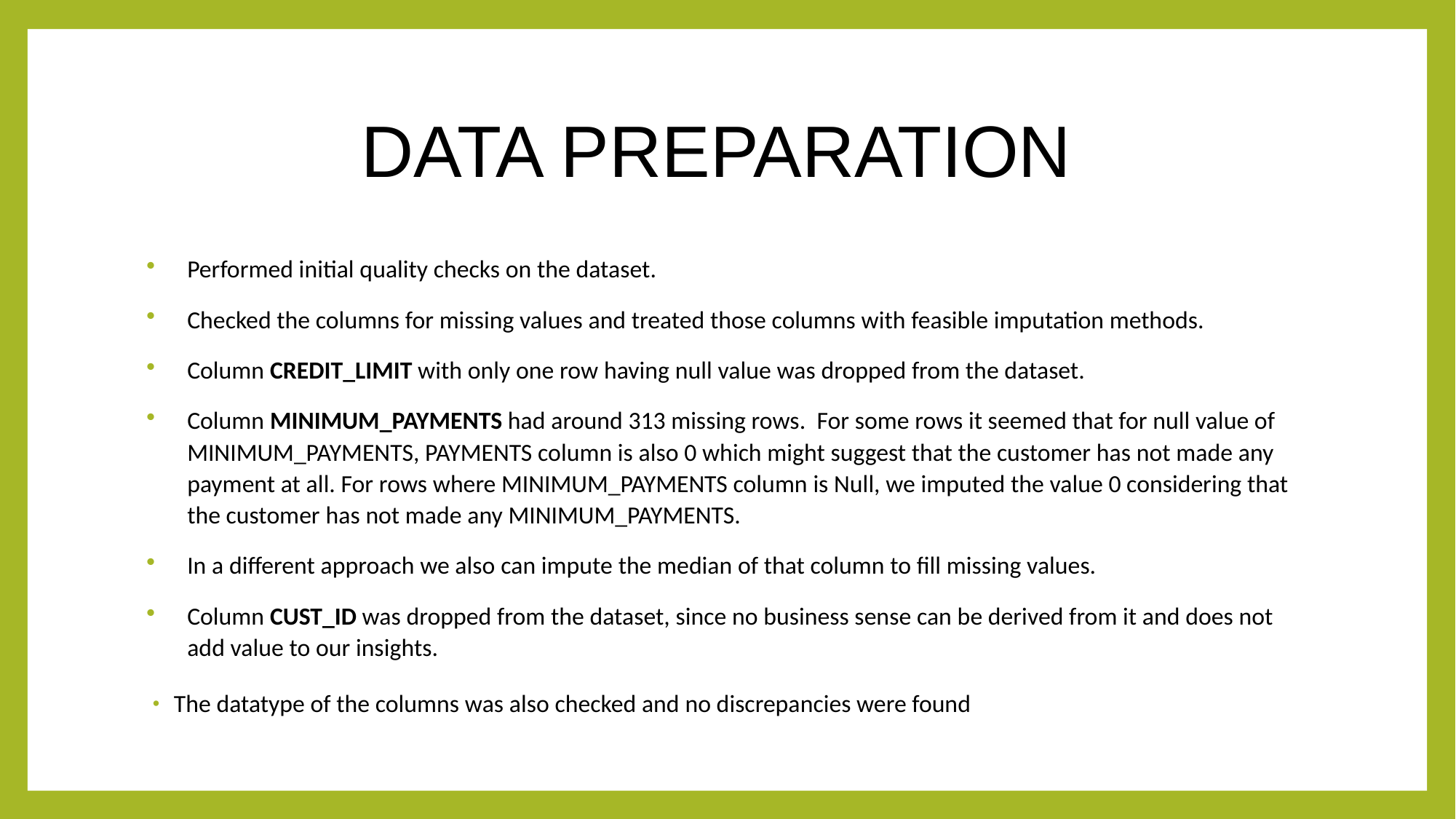

# DATA PREPARATION
Performed initial quality checks on the dataset.
Checked the columns for missing values and treated those columns with feasible imputation methods.
Column CREDIT_LIMIT with only one row having null value was dropped from the dataset.
Column MINIMUM_PAYMENTS had around 313 missing rows.  For some rows it seemed that for null value of MINIMUM_PAYMENTS, PAYMENTS column is also 0 which might suggest that the customer has not made any payment at all. For rows where MINIMUM_PAYMENTS column is Null, we imputed the value 0 considering that the customer has not made any MINIMUM_PAYMENTS.
In a different approach we also can impute the median of that column to fill missing values.
Column CUST_ID was dropped from the dataset, since no business sense can be derived from it and does not add value to our insights.
The datatype of the columns was also checked and no discrepancies were found